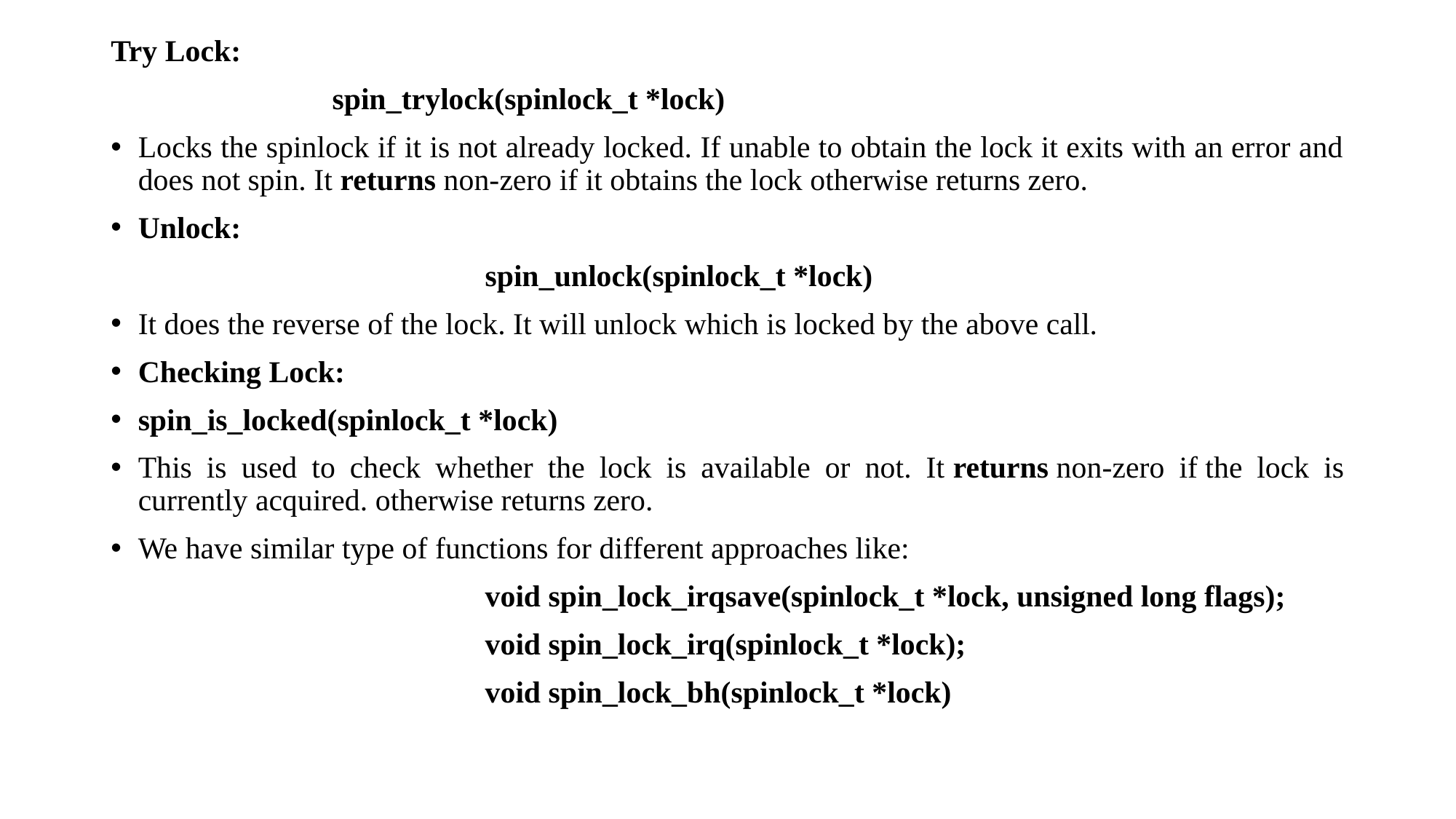

Try Lock:
                             spin_trylock(spinlock_t *lock)
Locks the spinlock if it is not already locked. If unable to obtain the lock it exits with an error and does not spin. It returns non-zero if it obtains the lock otherwise returns zero.
Unlock:
                                                 spin_unlock(spinlock_t *lock)
It does the reverse of the lock. It will unlock which is locked by the above call.
Checking Lock:
spin_is_locked(spinlock_t *lock)
This is used to check whether the lock is available or not. It returns non-zero if the lock is currently acquired. otherwise returns zero.
We have similar type of functions for different approaches like:
                                                 void spin_lock_irqsave(spinlock_t *lock, unsigned long flags);
                                                 void spin_lock_irq(spinlock_t *lock);
                                                 void spin_lock_bh(spinlock_t *lock)